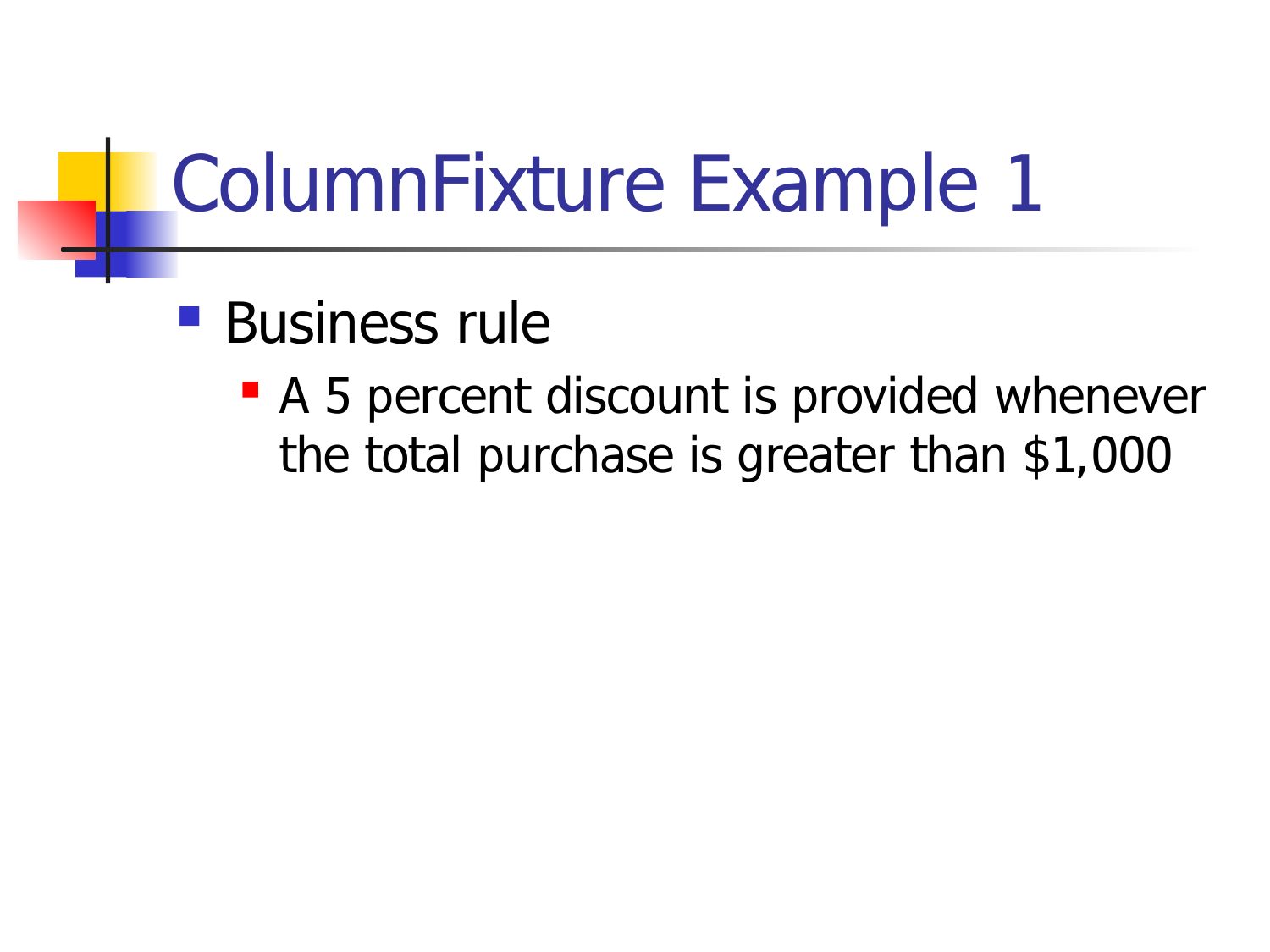

# ColumnFixture Example 1
Business rule
A 5 percent discount is provided whenever the total purchase is greater than $1,000